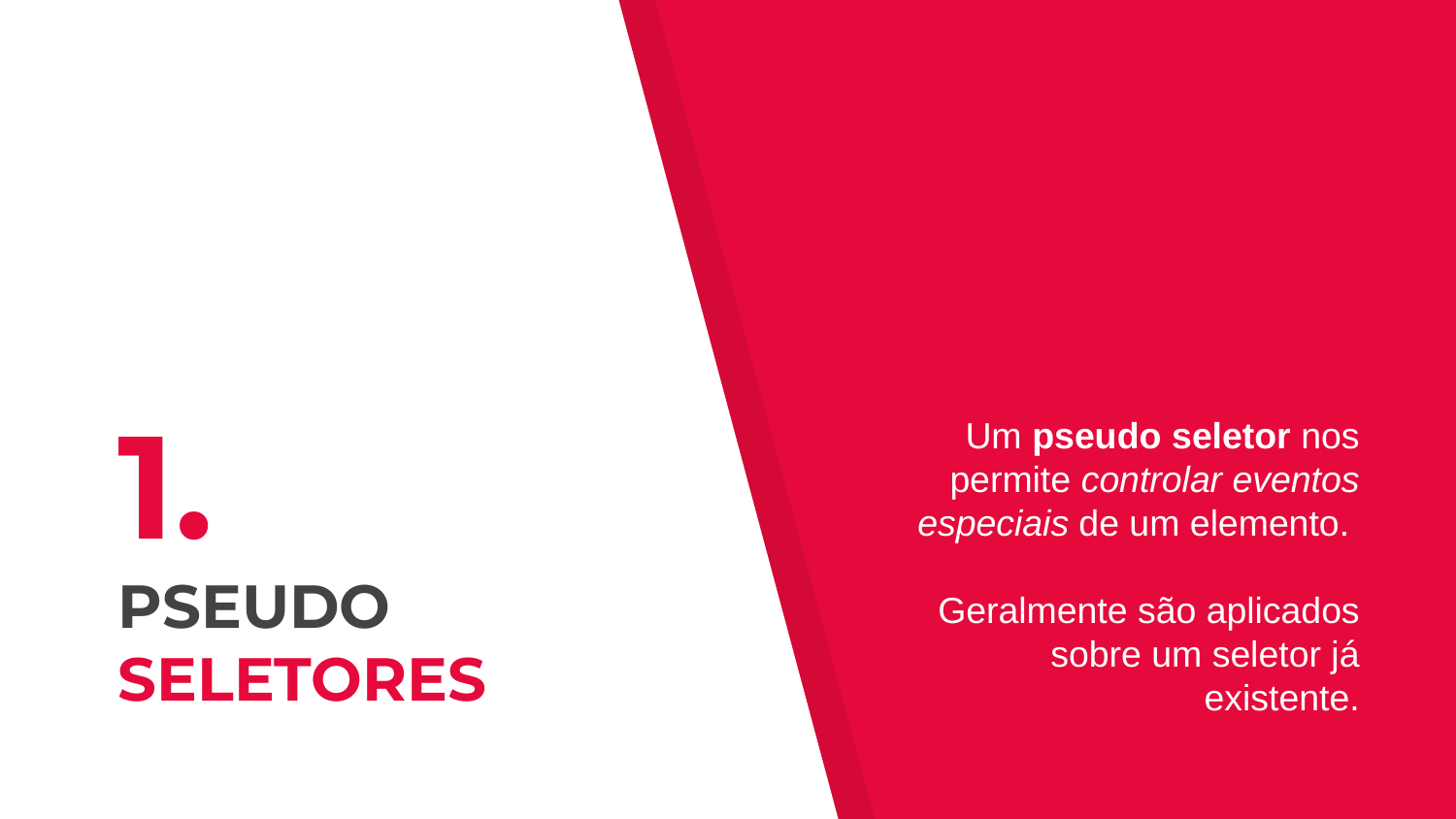

# 1.
PSEUDO SELETORES
Um pseudo seletor nos permite controlar eventos especiais de um elemento.

Geralmente são aplicados sobre um seletor já existente.